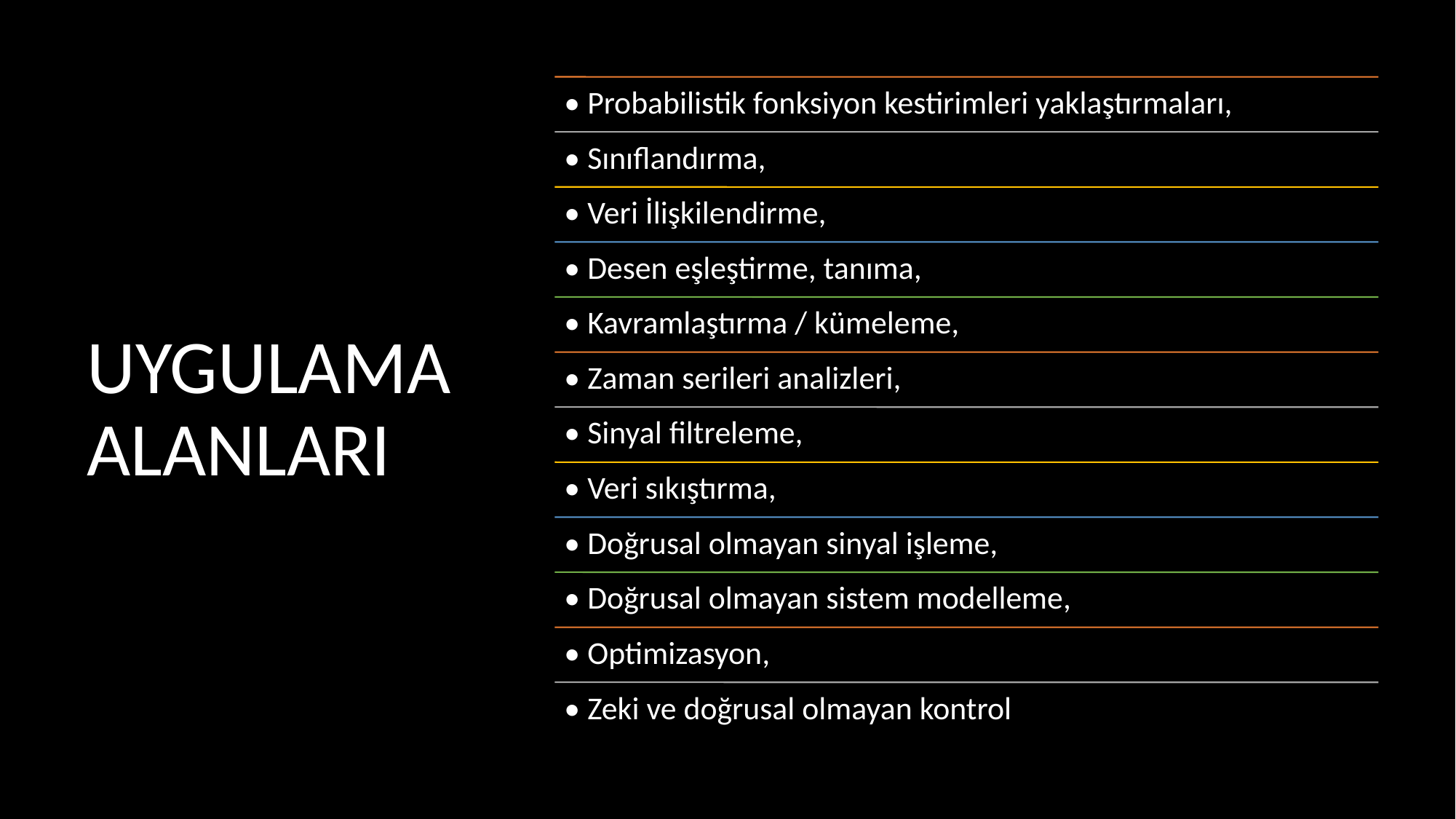

• Probabilistik fonksiyon kestirimleri yaklaştırmaları,
• Sınıflandırma,
• Veri İlişkilendirme,
• Desen eşleştirme, tanıma,
• Kavramlaştırma / kümeleme,
• Zaman serileri analizleri,
• Sinyal filtreleme,
• Veri sıkıştırma,
• Doğrusal olmayan sinyal işleme,
• Doğrusal olmayan sistem modelleme,
• Optimizasyon,
• Zeki ve doğrusal olmayan kontrol
# UYGULAMA ALANLARI